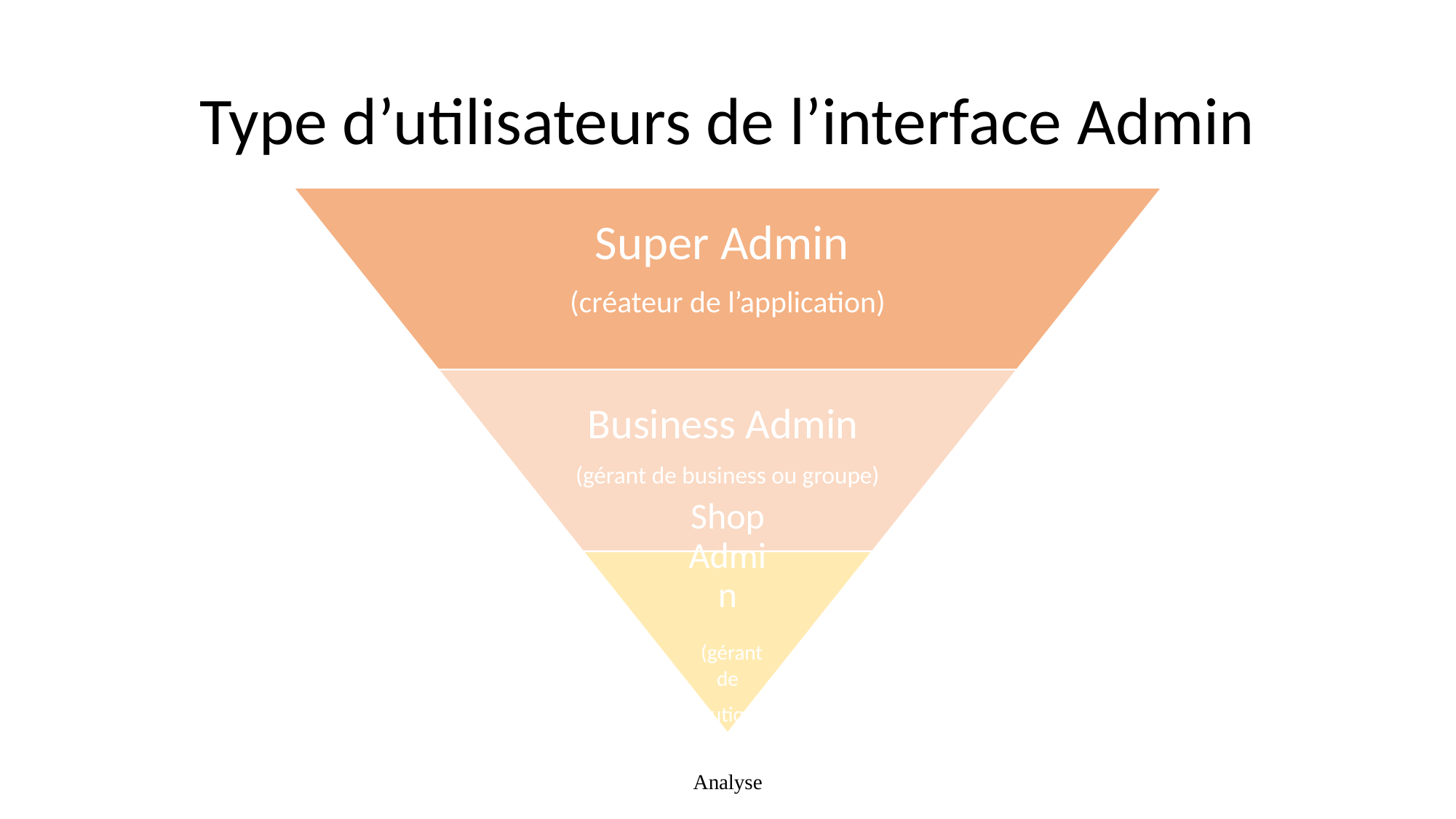

# Type d’utilisateurs de l’interface Admin
Super Admin
(créateur de l’application)
Business Admin
(gérant de business ou groupe)
Shop Admin
 (gérant de
 boutique)
Analyse